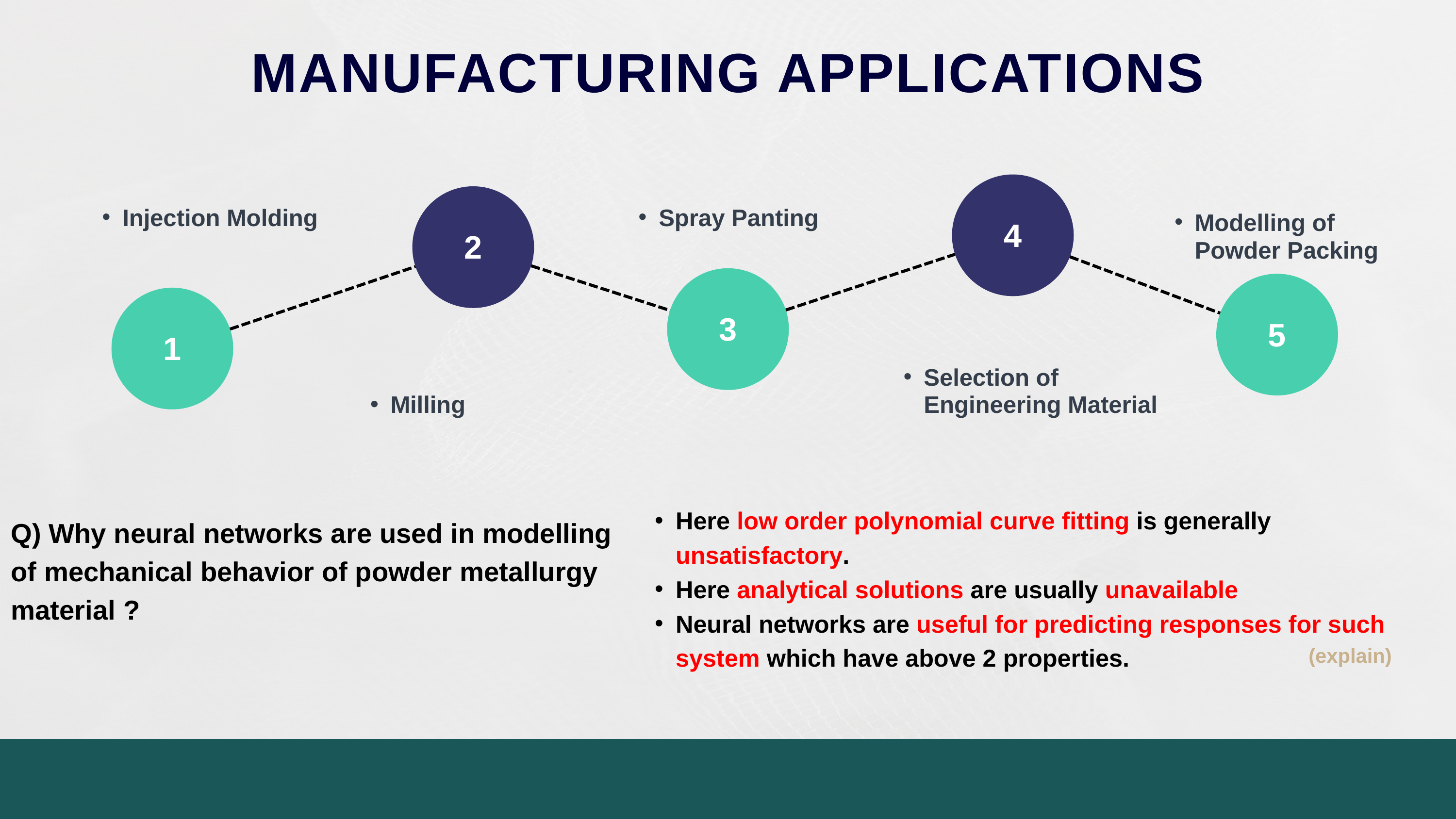

MANUFACTURING APPLICATIONS

4

2
Injection Molding
Spray Panting
Modelling of Powder Packing

3

5

1
Selection of Engineering Material
Milling

Here low order polynomial curve fitting is generally unsatisfactory.
Here analytical solutions are usually unavailable
Neural networks are useful for predicting responses for such system which have above 2 properties.

Q) Why neural networks are used in modelling of mechanical behavior of powder metallurgy material ?
(explain)